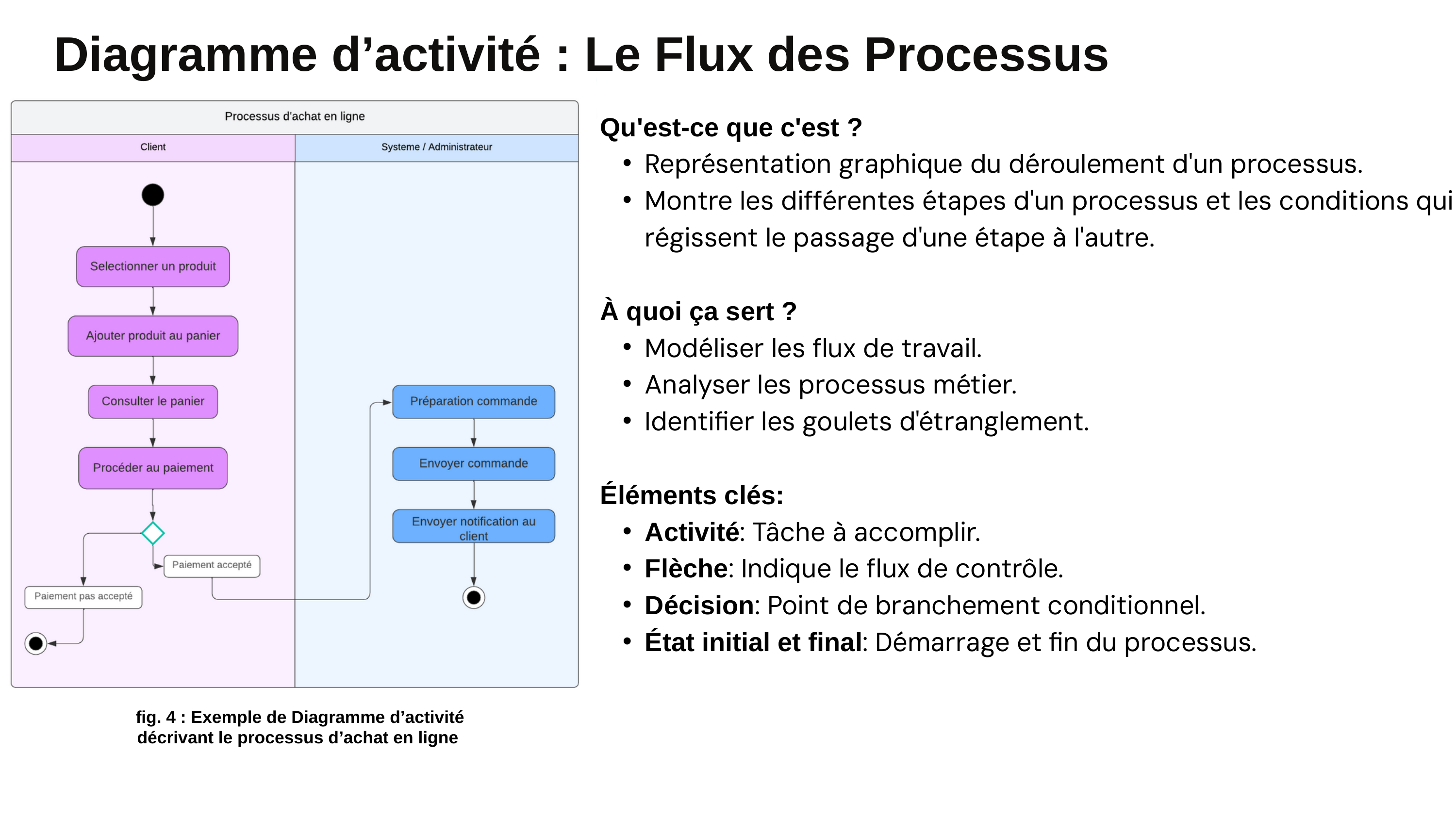

Diagramme d’activité : Le Flux des Processus

Qu'est-ce que c'est ?
Représentation graphique du déroulement d'un processus.
Montre les différentes étapes d'un processus et les conditions qui régissent le passage d'une étape à l'autre.

À quoi ça sert ?
Modéliser les flux de travail.
Analyser les processus métier.
Identifier les goulets d'étranglement.

Éléments clés:
Activité: Tâche à accomplir.
Flèche: Indique le flux de contrôle.
Décision: Point de branchement conditionnel.
État initial et final: Démarrage et fin du processus.

fig. 4 : Exemple de Diagramme d’activité
décrivant le processus d’achat en ligne